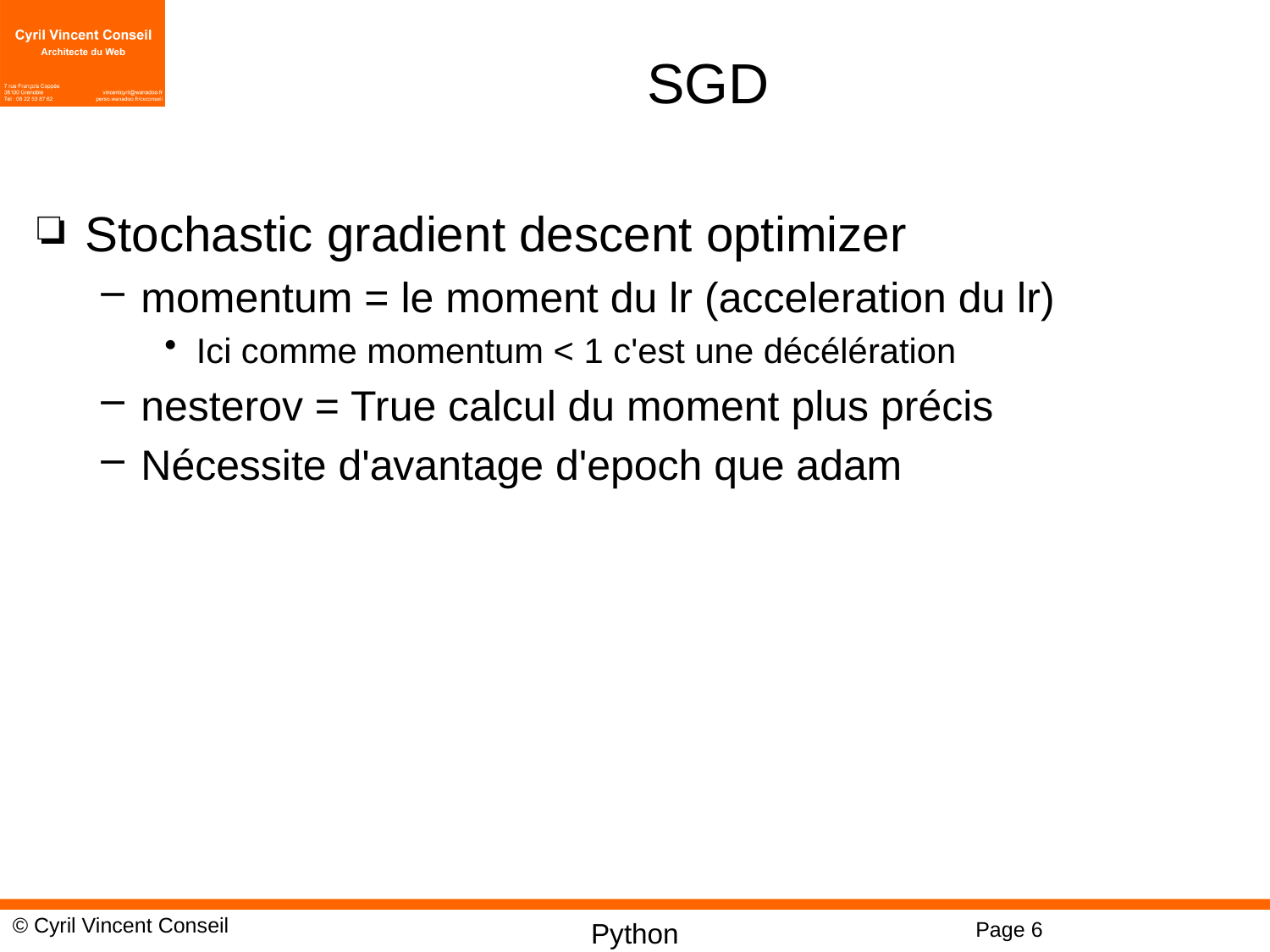

# SGD
Stochastic gradient descent optimizer
momentum = le moment du lr (acceleration du lr)
Ici comme momentum < 1 c'est une décélération
nesterov = True calcul du moment plus précis
Nécessite d'avantage d'epoch que adam